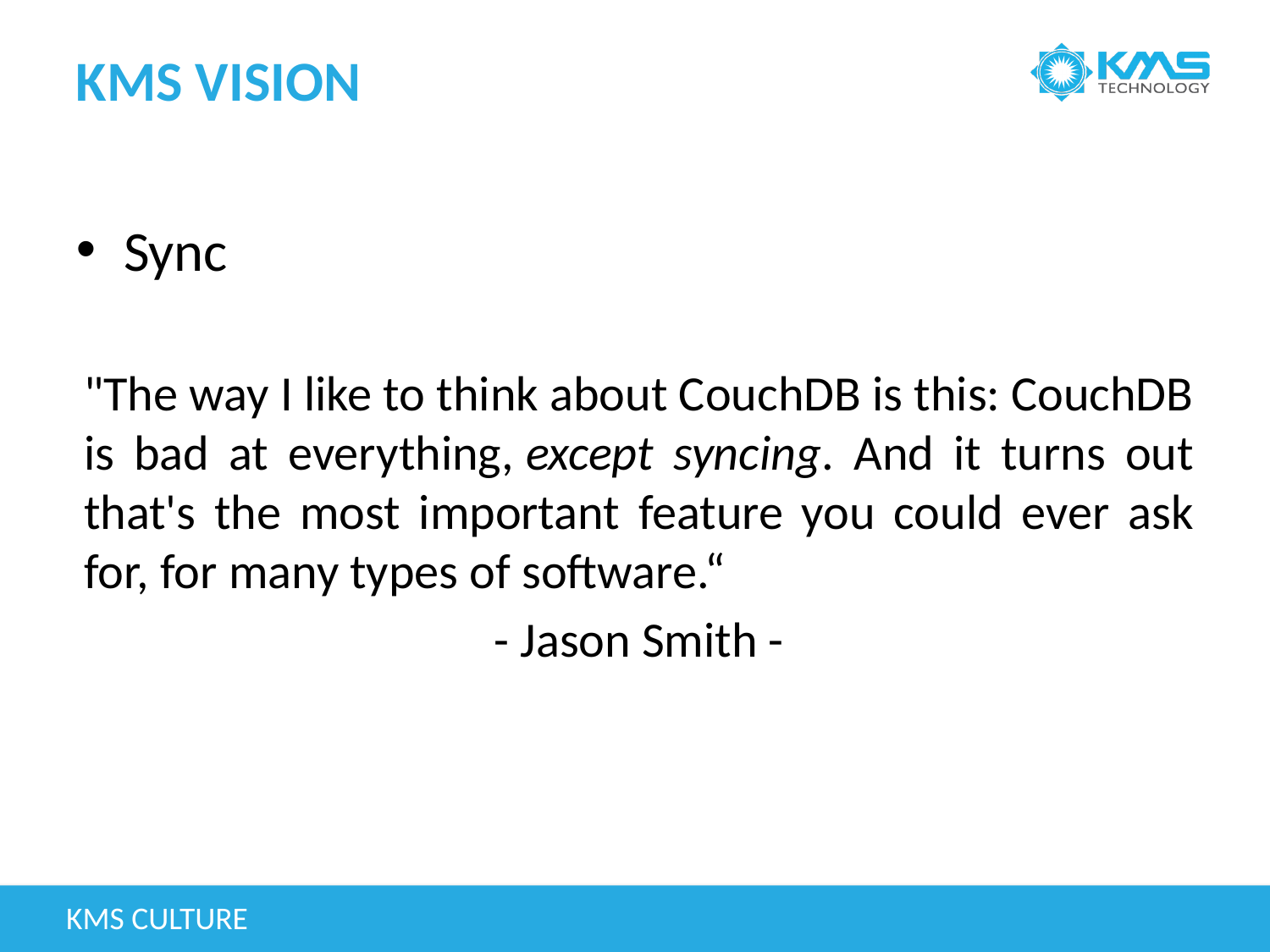

# KMS Vision
Sync

"The way I like to think about CouchDB is this: CouchDB is bad at everything, except syncing. And it turns out that's the most important feature you could ever ask for, for many types of software.“
- Jason Smith -
KMS Culture